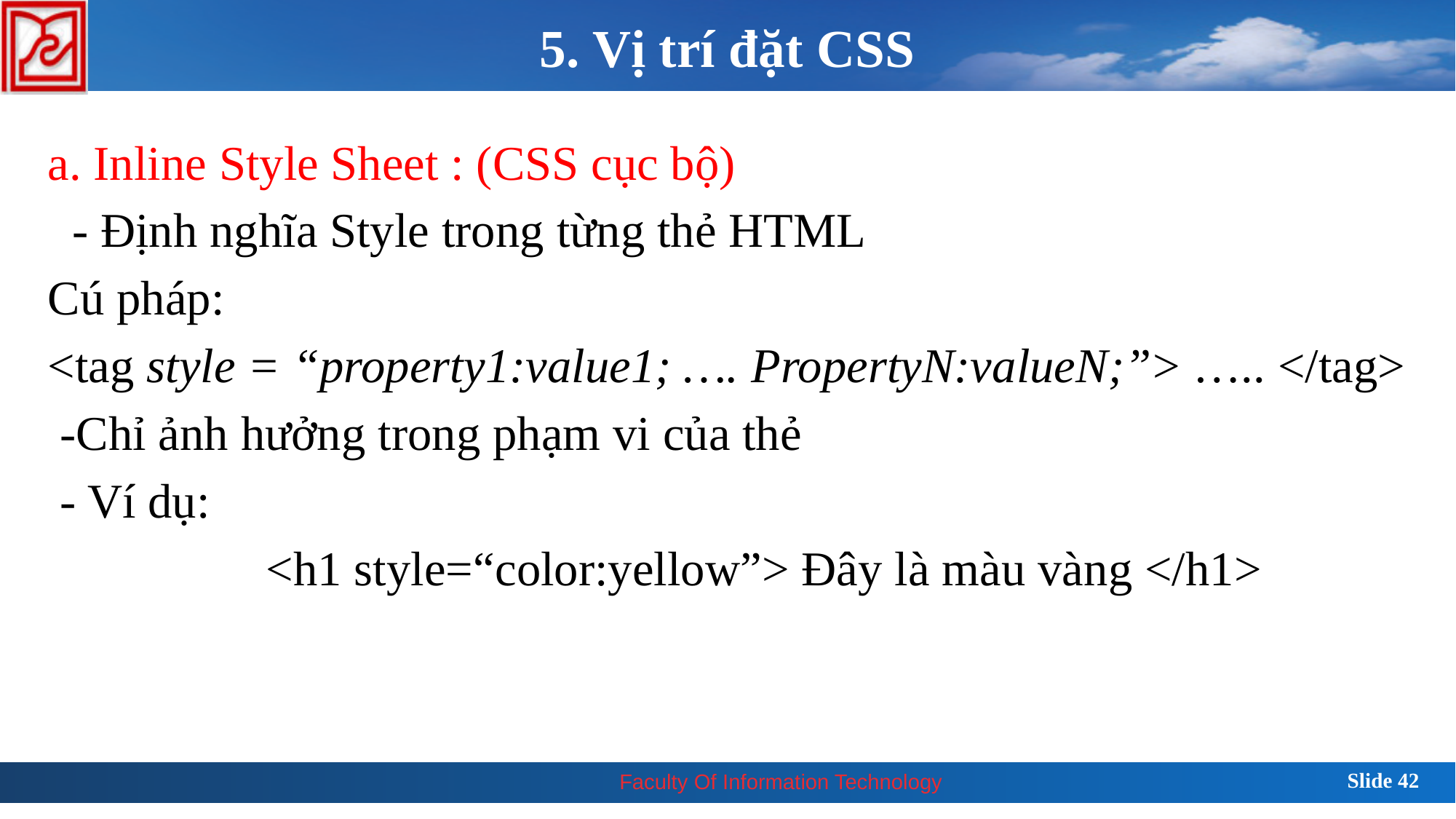

5. Vị trí đặt CSS
a. Inline Style Sheet : (CSS cục bộ)
  - Định nghĩa Style trong từng thẻ HTML
Cú pháp:
<tag style = “property1:value1; …. PropertyN:valueN;”> ….. </tag>
 -Chỉ ảnh hưởng trong phạm vi của thẻ
 - Ví dụ:
		<h1 style=“color:yellow”> Đây là màu vàng </h1>